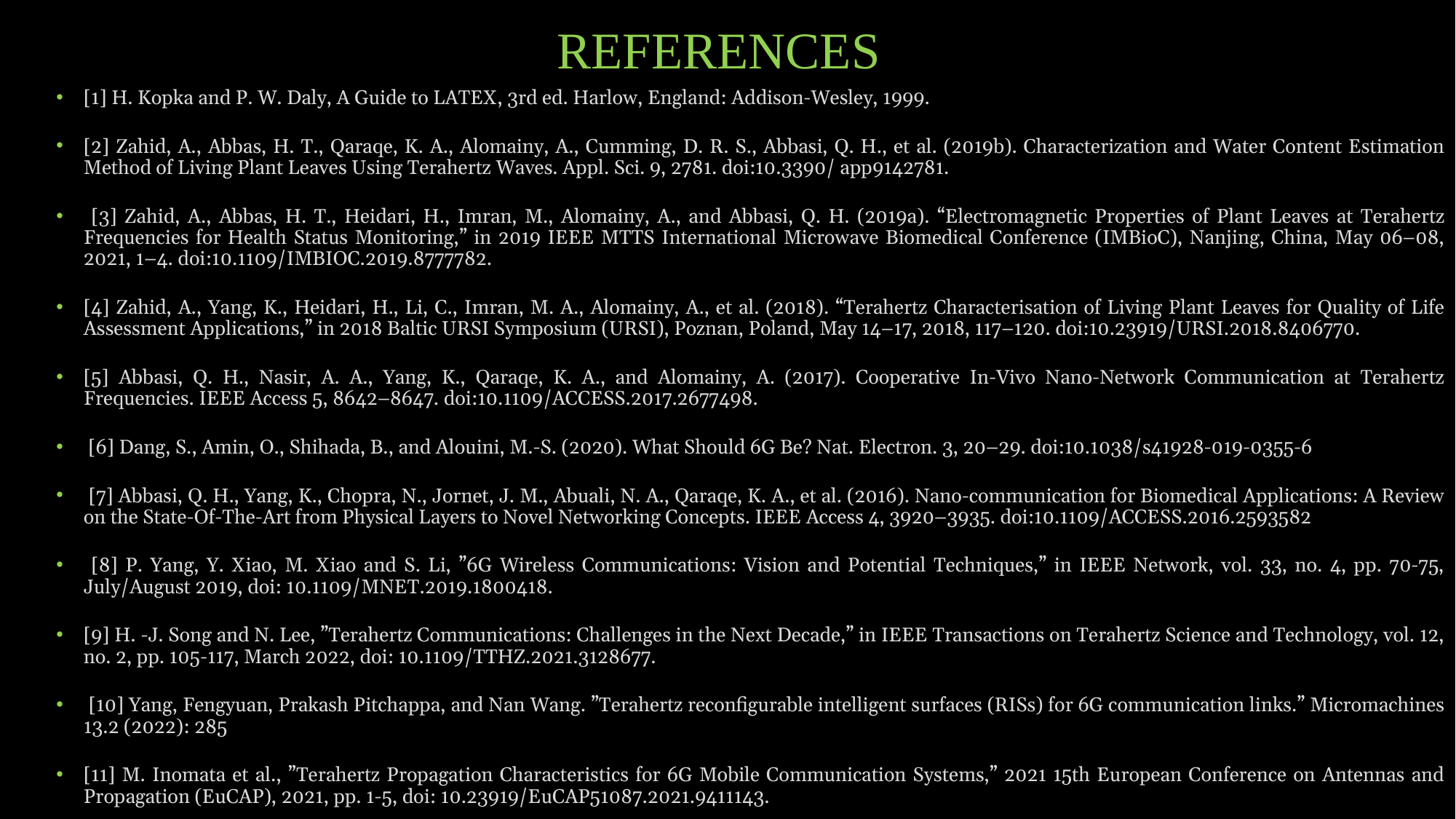

# REFERENCES
[1] H. Kopka and P. W. Daly, A Guide to LATEX, 3rd ed. Harlow, England: Addison-Wesley, 1999.
[2] Zahid, A., Abbas, H. T., Qaraqe, K. A., Alomainy, A., Cumming, D. R. S., Abbasi, Q. H., et al. (2019b). Characterization and Water Content Estimation Method of Living Plant Leaves Using Terahertz Waves. Appl. Sci. 9, 2781. doi:10.3390/ app9142781.
 [3] Zahid, A., Abbas, H. T., Heidari, H., Imran, M., Alomainy, A., and Abbasi, Q. H. (2019a). “Electromagnetic Properties of Plant Leaves at Terahertz Frequencies for Health Status Monitoring,” in 2019 IEEE MTTS International Microwave Biomedical Conference (IMBioC), Nanjing, China, May 06–08, 2021, 1–4. doi:10.1109/IMBIOC.2019.8777782.
[4] Zahid, A., Yang, K., Heidari, H., Li, C., Imran, M. A., Alomainy, A., et al. (2018). “Terahertz Characterisation of Living Plant Leaves for Quality of Life Assessment Applications,” in 2018 Baltic URSI Symposium (URSI), Poznan, Poland, May 14–17, 2018, 117–120. doi:10.23919/URSI.2018.8406770.
[5] Abbasi, Q. H., Nasir, A. A., Yang, K., Qaraqe, K. A., and Alomainy, A. (2017). Cooperative In-Vivo Nano-Network Communication at Terahertz Frequencies. IEEE Access 5, 8642–8647. doi:10.1109/ACCESS.2017.2677498.
 [6] Dang, S., Amin, O., Shihada, B., and Alouini, M.-S. (2020). What Should 6G Be? Nat. Electron. 3, 20–29. doi:10.1038/s41928-019-0355-6
 [7] Abbasi, Q. H., Yang, K., Chopra, N., Jornet, J. M., Abuali, N. A., Qaraqe, K. A., et al. (2016). Nano-communication for Biomedical Applications: A Review on the State-Of-The-Art from Physical Layers to Novel Networking Concepts. IEEE Access 4, 3920–3935. doi:10.1109/ACCESS.2016.2593582
 [8] P. Yang, Y. Xiao, M. Xiao and S. Li, ”6G Wireless Communications: Vision and Potential Techniques,” in IEEE Network, vol. 33, no. 4, pp. 70-75, July/August 2019, doi: 10.1109/MNET.2019.1800418.
[9] H. -J. Song and N. Lee, ”Terahertz Communications: Challenges in the Next Decade,” in IEEE Transactions on Terahertz Science and Technology, vol. 12, no. 2, pp. 105-117, March 2022, doi: 10.1109/TTHZ.2021.3128677.
 [10] Yang, Fengyuan, Prakash Pitchappa, and Nan Wang. ”Terahertz reconfigurable intelligent surfaces (RISs) for 6G communication links.” Micromachines 13.2 (2022): 285
[11] M. Inomata et al., ”Terahertz Propagation Characteristics for 6G Mobile Communication Systems,” 2021 15th European Conference on Antennas and Propagation (EuCAP), 2021, pp. 1-5, doi: 10.23919/EuCAP51087.2021.9411143.